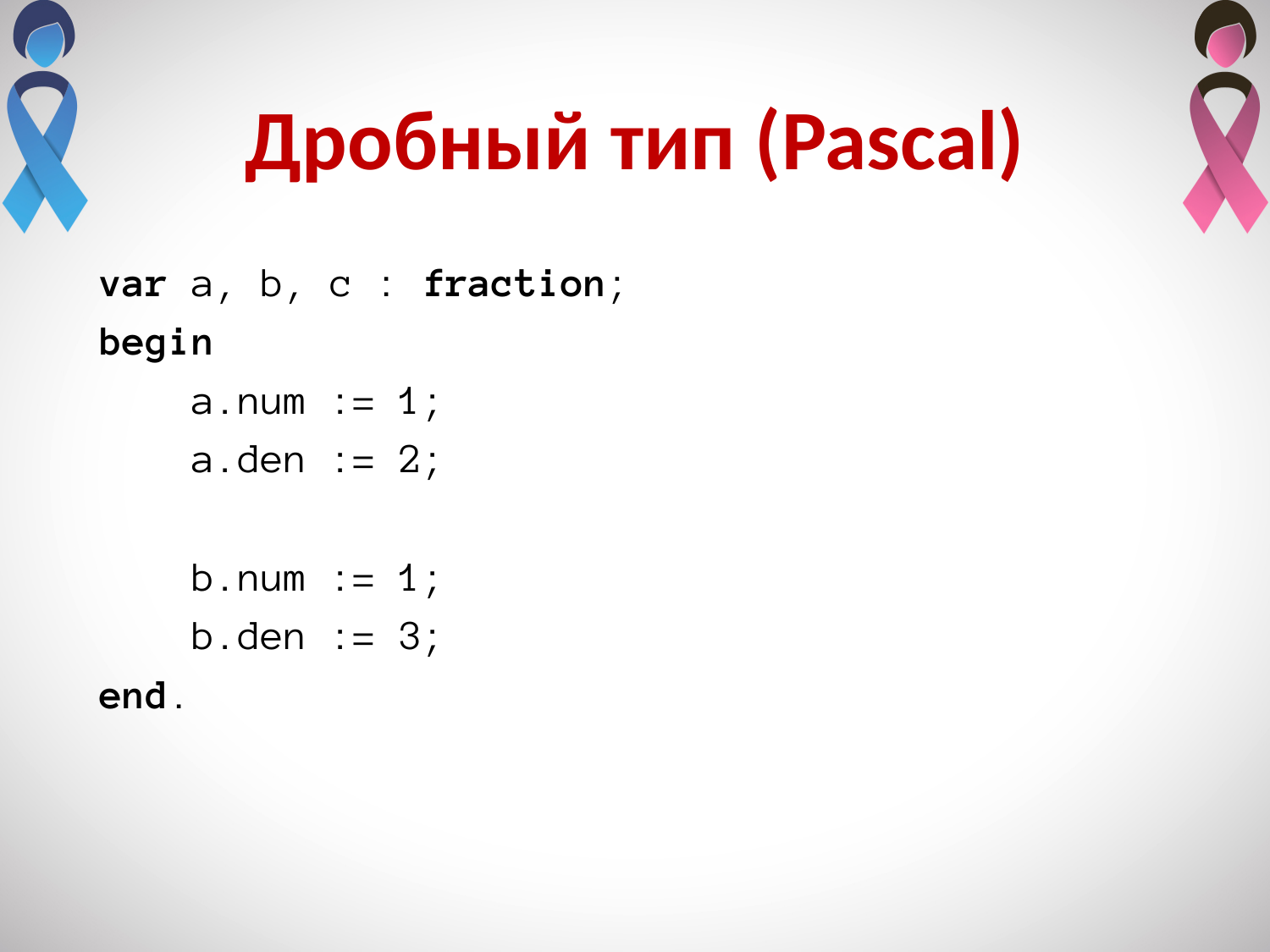

# Дробный тип (Pascal)
var a, b, c : fraction;
begin
    a.num := 1;
    a.den := 2;

    b.num := 1;
    b.den := 3;
end.